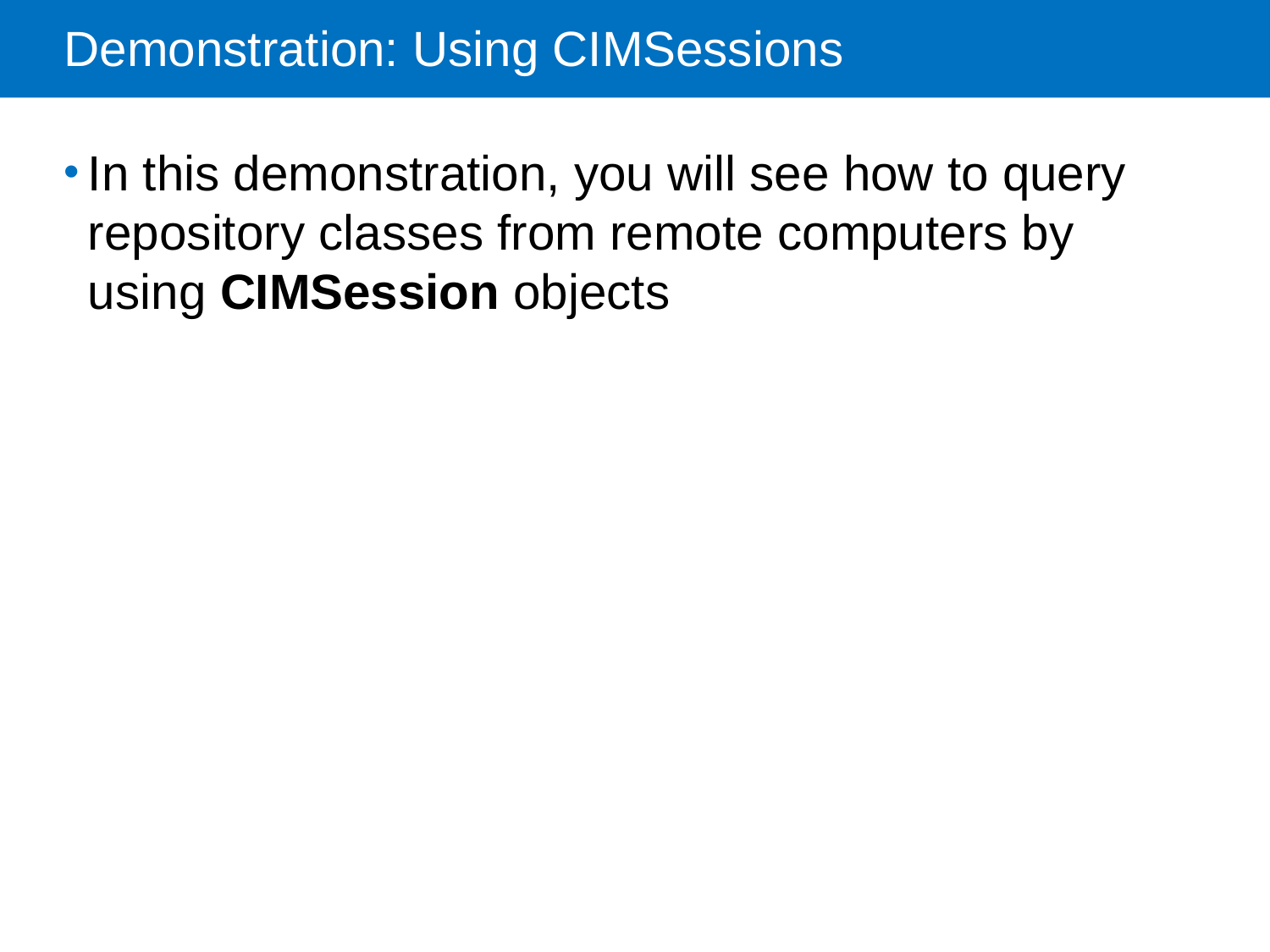

# Demonstration: Using CIMSessions
In this demonstration, you will see how to query repository classes from remote computers by using CIMSession objects